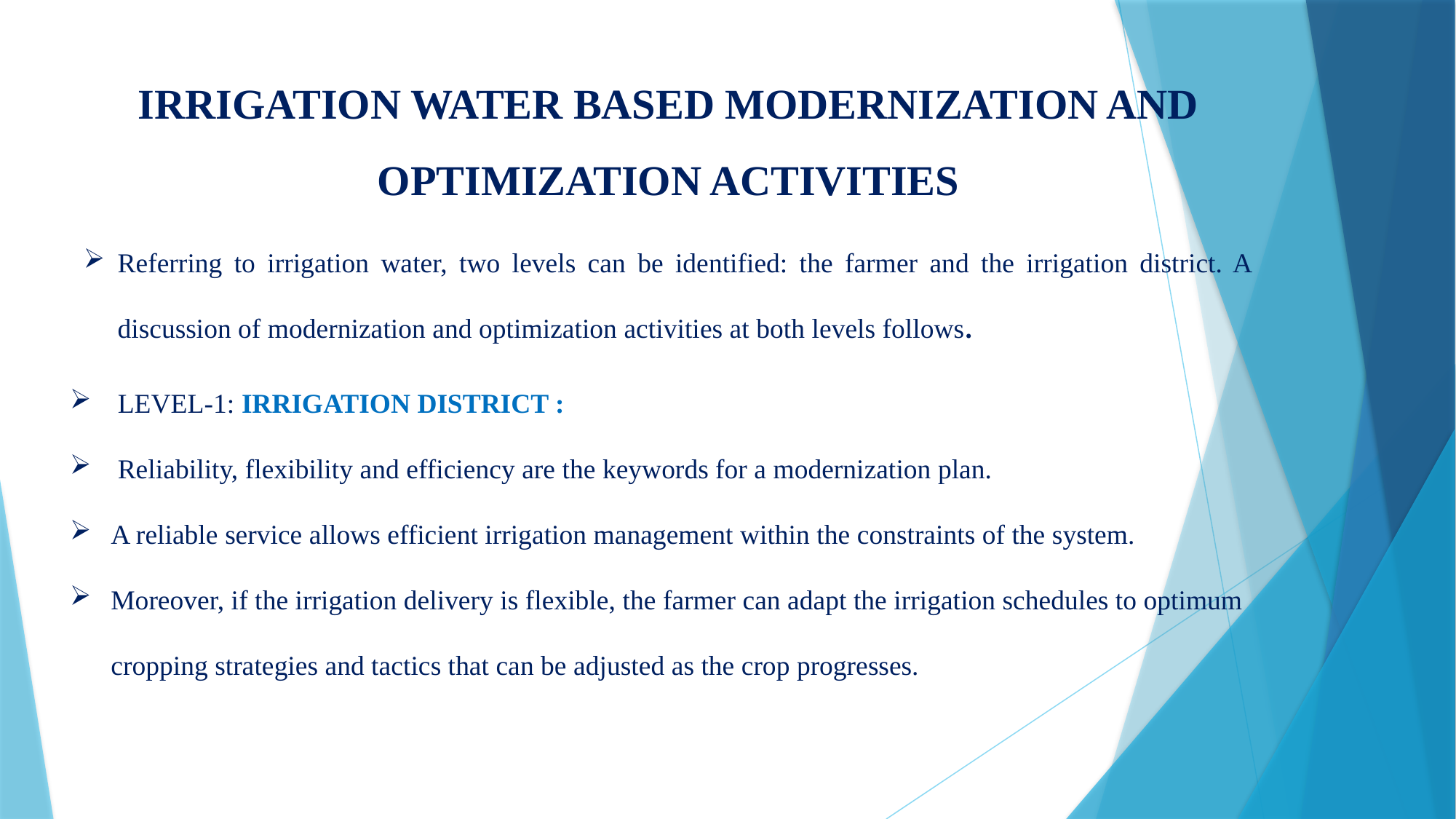

IRRIGATION WATER BASED MODERNIZATION AND OPTIMIZATION ACTIVITIES
Referring to irrigation water, two levels can be identified: the farmer and the irrigation district. A discussion of modernization and optimization activities at both levels follows.
 LEVEL-1: IRRIGATION DISTRICT :
 Reliability, flexibility and efficiency are the keywords for a modernization plan.
A reliable service allows efficient irrigation management within the constraints of the system.
Moreover, if the irrigation delivery is flexible, the farmer can adapt the irrigation schedules to optimum cropping strategies and tactics that can be adjusted as the crop progresses.